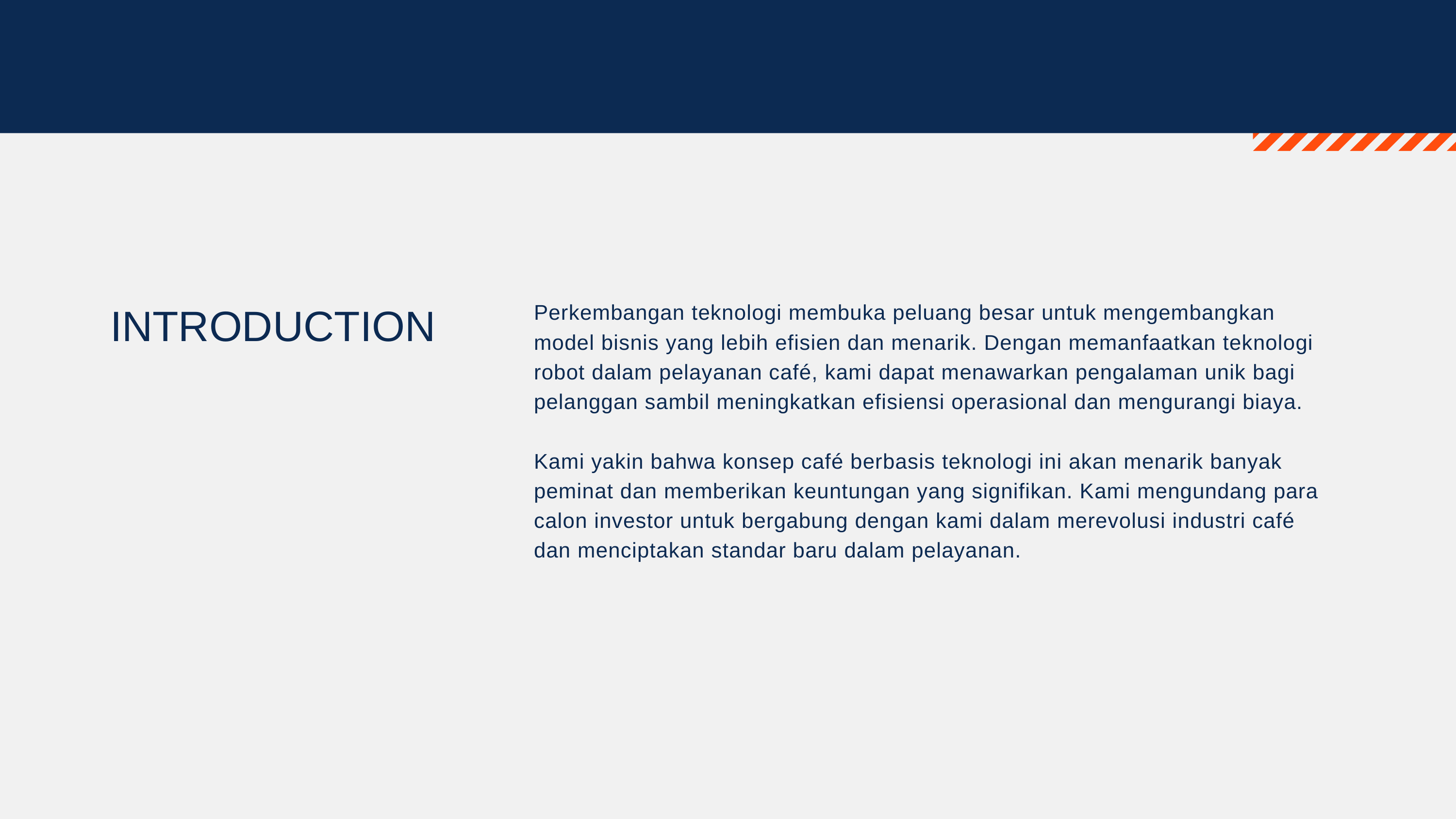

INTRODUCTION
Perkembangan teknologi membuka peluang besar untuk mengembangkan model bisnis yang lebih efisien dan menarik. Dengan memanfaatkan teknologi robot dalam pelayanan café, kami dapat menawarkan pengalaman unik bagi pelanggan sambil meningkatkan efisiensi operasional dan mengurangi biaya.

Kami yakin bahwa konsep café berbasis teknologi ini akan menarik banyak peminat dan memberikan keuntungan yang signifikan. Kami mengundang para calon investor untuk bergabung dengan kami dalam merevolusi industri café dan menciptakan standar baru dalam pelayanan.